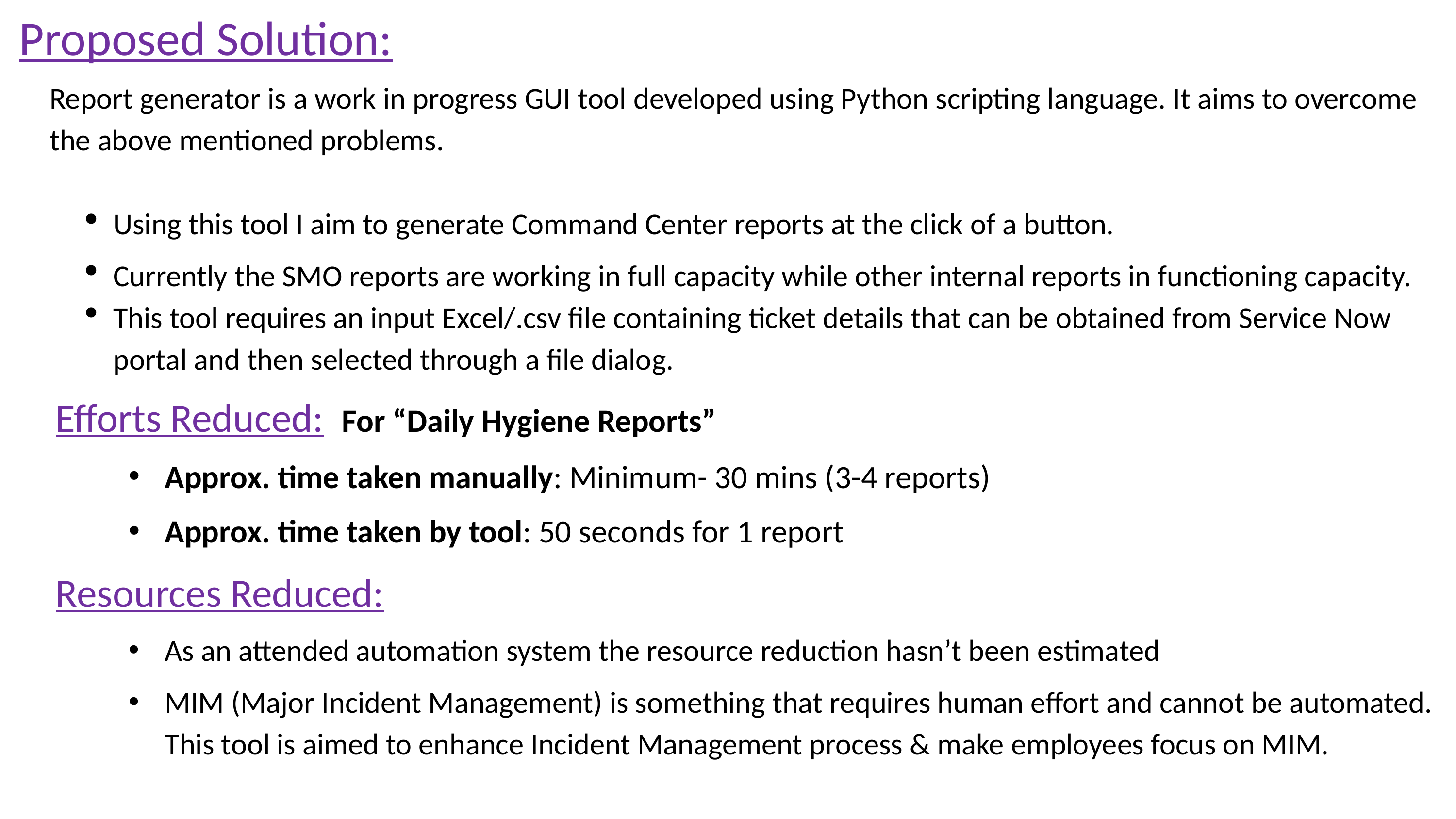

Proposed Solution:
Report generator is a work in progress GUI tool developed using Python scripting language. It aims to overcome the above mentioned problems.

Using this tool I aim to generate Command Center reports at the click of a button.
Currently the SMO reports are working in full capacity while other internal reports in functioning capacity.
This tool requires an input Excel/.csv file containing ticket details that can be obtained from Service Now portal and then selected through a file dialog.
Efforts Reduced:  For “Daily Hygiene Reports”
Approx. time taken manually: Minimum- 30 mins (3-4 reports)
Approx. time taken by tool: 50 seconds for 1 report
Resources Reduced:
As an attended automation system the resource reduction hasn’t been estimated
MIM (Major Incident Management) is something that requires human effort and cannot be automated. This tool is aimed to enhance Incident Management process & make employees focus on MIM.